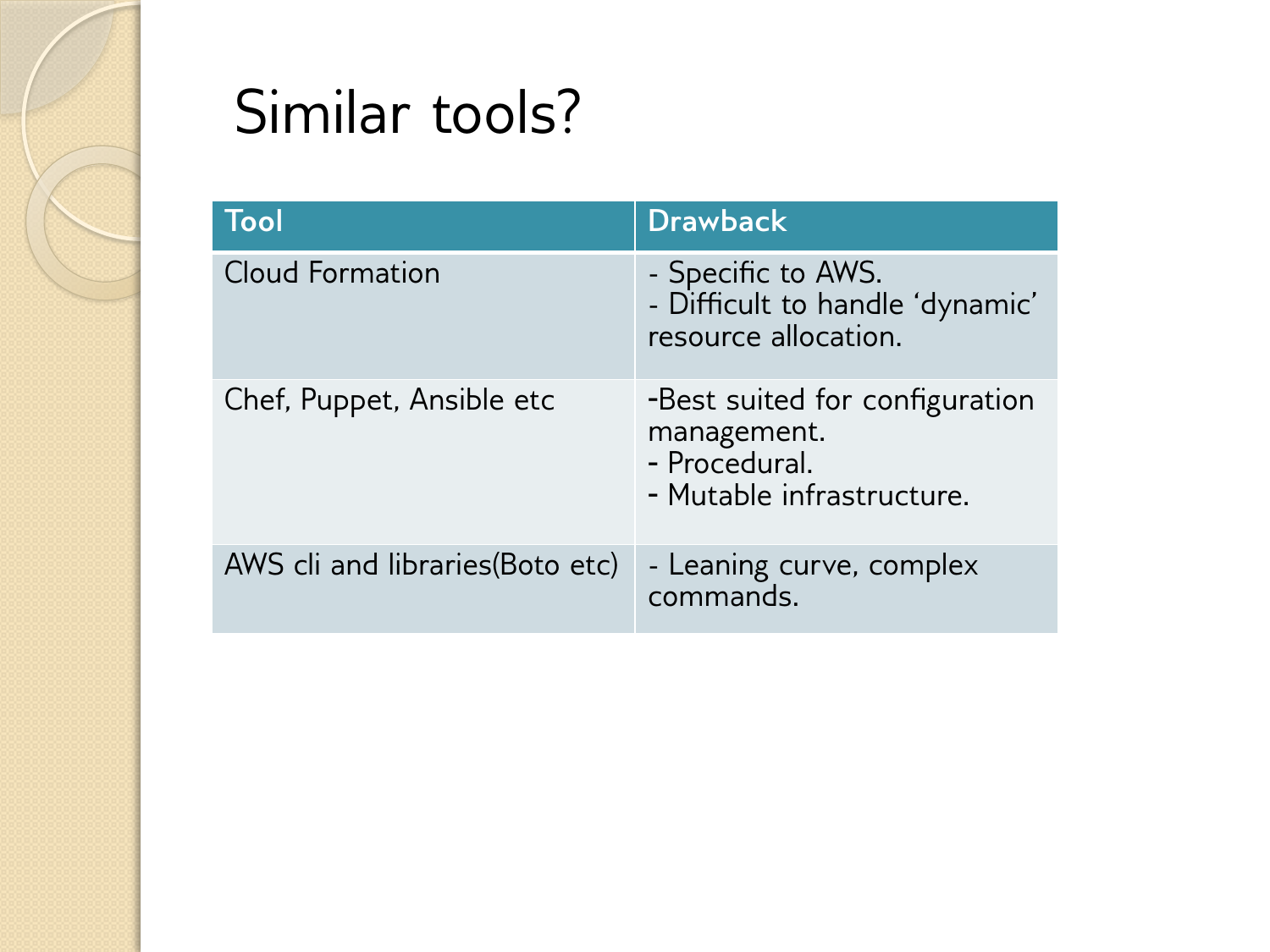

Similar tools?
| Tool | Drawback |
| --- | --- |
| Cloud Formation | - Specific to AWS. - Difficult to handle ‘dynamic’ resource allocation. |
| Chef, Puppet, Ansible etc | Best suited for configuration management. Procedural. Mutable infrastructure. |
| AWS cli and libraries(Boto etc) | - Leaning curve, complex commands. |